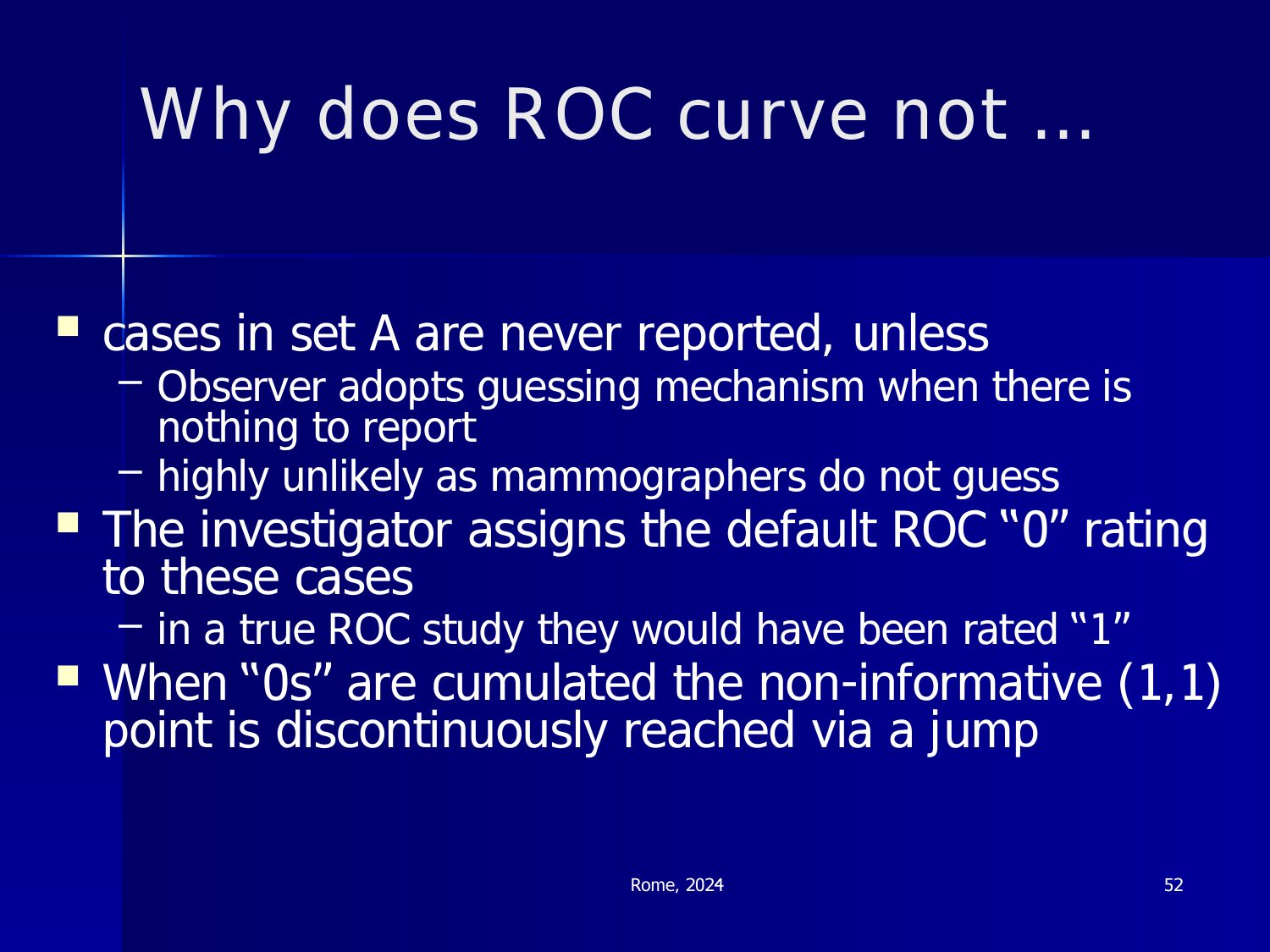

# Why does ROC curve not ...
cases in set A are never reported, unless
Observer adopts guessing mechanism when there is nothing to report
highly unlikely as mammographers do not guess
The investigator assigns the default ROC “0” rating to these cases
in a true ROC study they would have been rated “1”
When “0s” are cumulated the non-informative (1,1) point is discontinuously reached via a jump
Rome, 2024
52